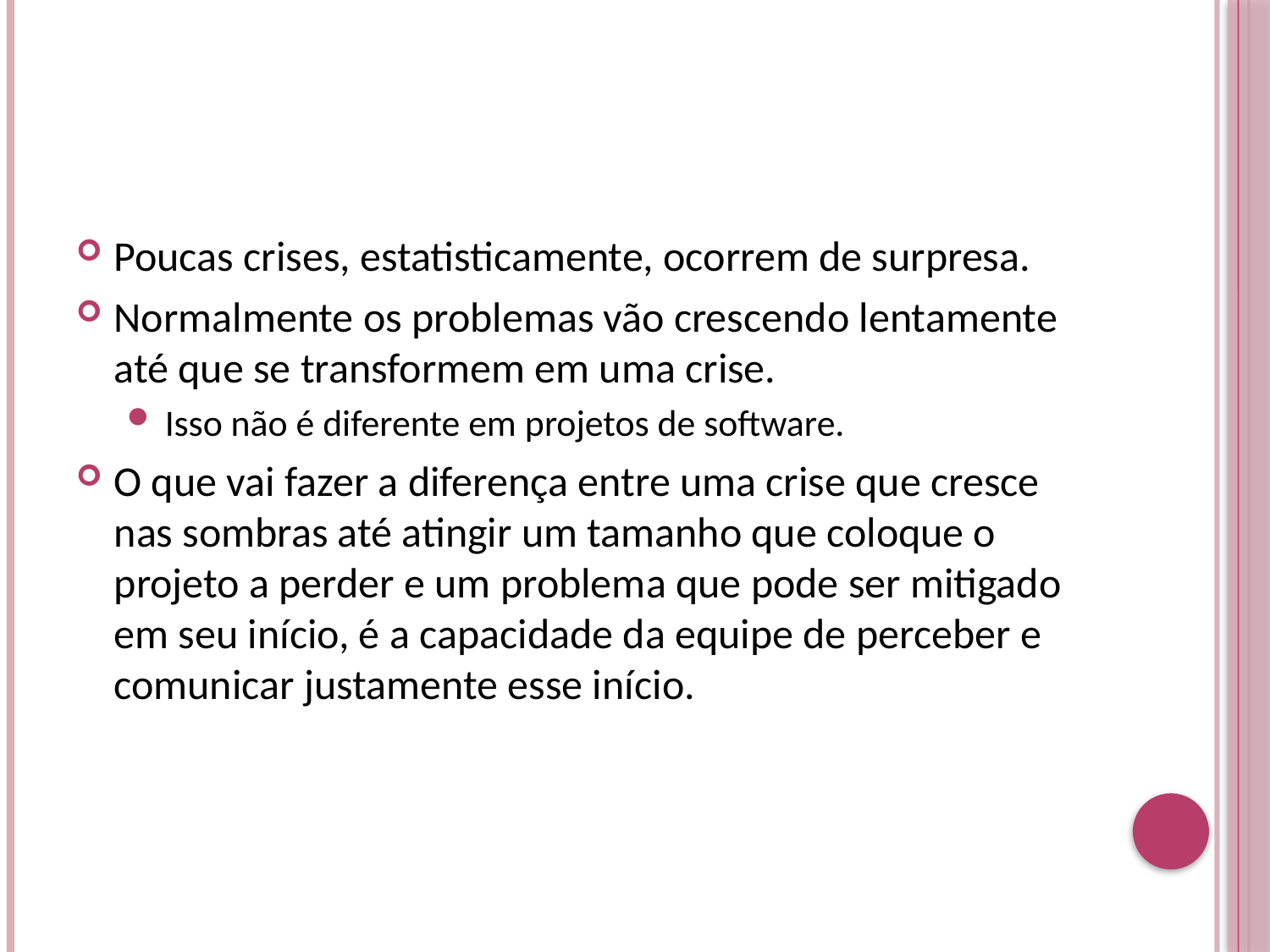

#
Poucas crises, estatisticamente, ocorrem de surpresa.
Normalmente os problemas vão crescendo lentamente até que se transformem em uma crise.
Isso não é diferente em projetos de software.
O que vai fazer a diferença entre uma crise que cresce nas sombras até atingir um tamanho que coloque o projeto a perder e um problema que pode ser mitigado em seu início, é a capacidade da equipe de perceber e comunicar justamente esse início.